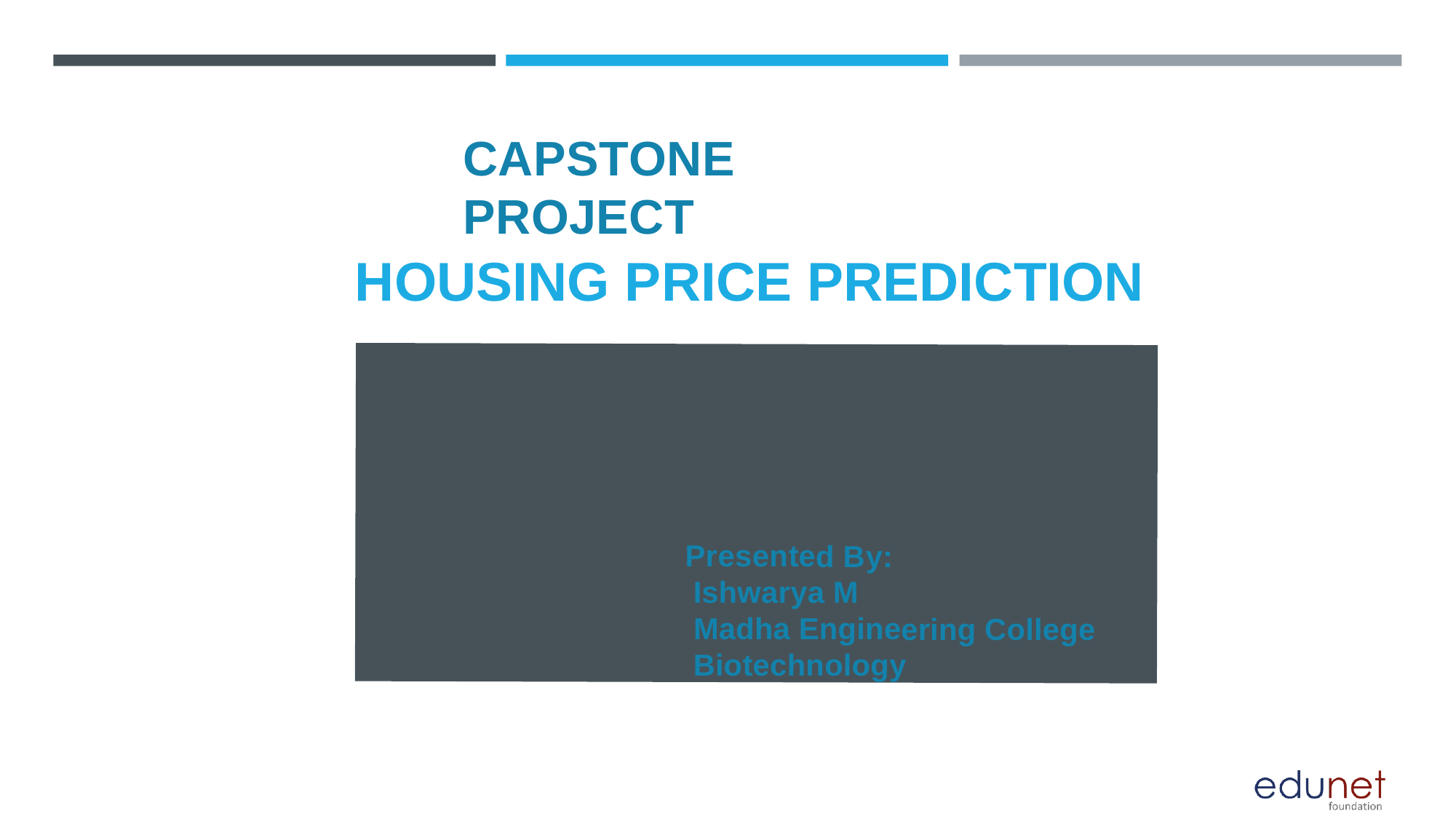

# CAPSTONE PROJECT
HOUSING PRICE PREDICTION

Presented By:
 Ishwarya M
 Madha Engineering College
 Biotechnology